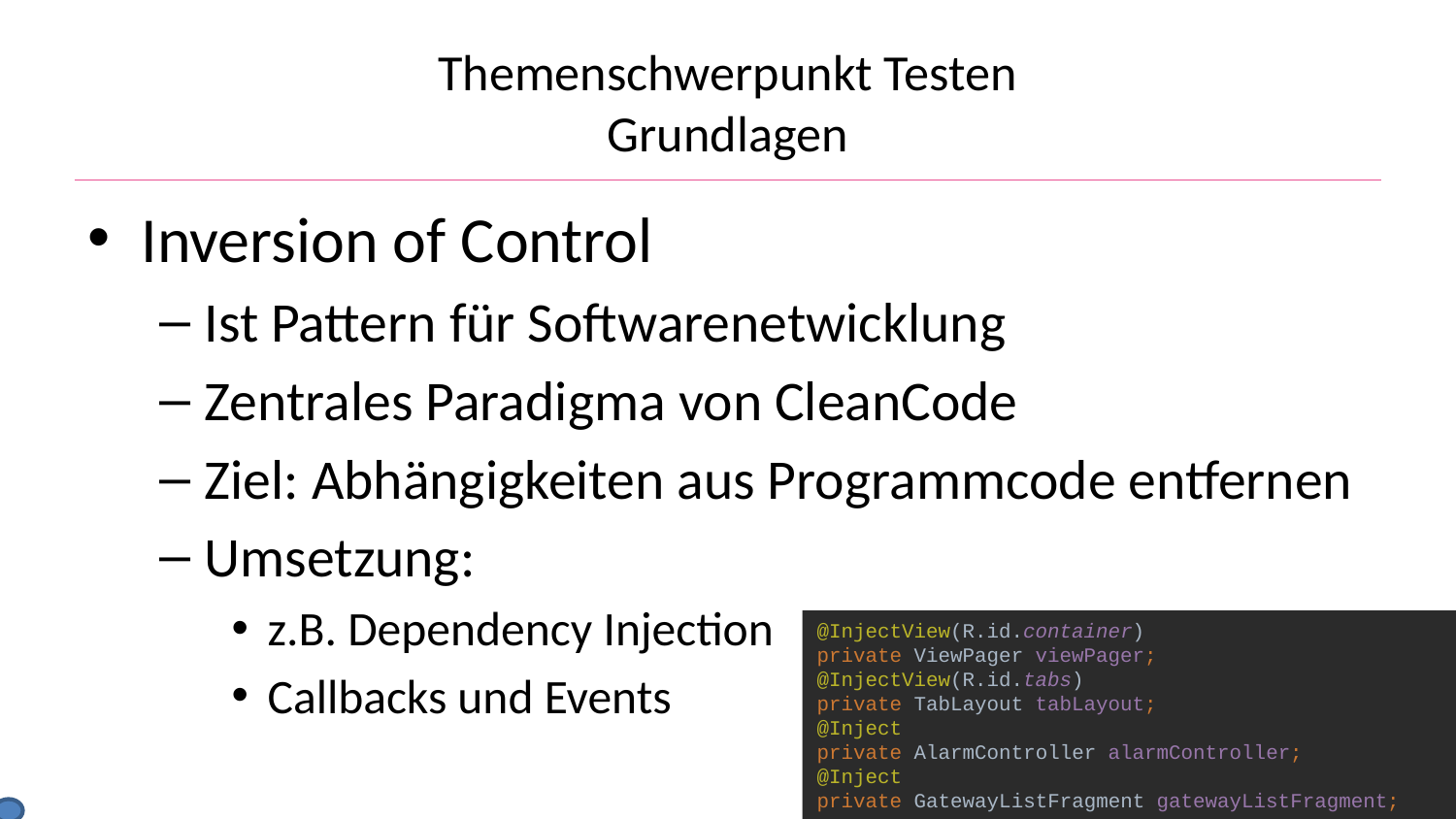

# Themenschwerpunkt Testen Grundlagen
Inversion of Control
Ist Pattern für Softwarenetwicklung
Zentrales Paradigma von CleanCode
Ziel: Abhängigkeiten aus Programmcode entfernen
Umsetzung:
z.B. Dependency Injection
Callbacks und Events

@InjectView(R.id.container)
private ViewPager viewPager;
@InjectView(R.id.tabs)
private TabLayout tabLayout;
@Inject
private AlarmController alarmController;
@Inject
private GatewayListFragment gatewayListFragment;